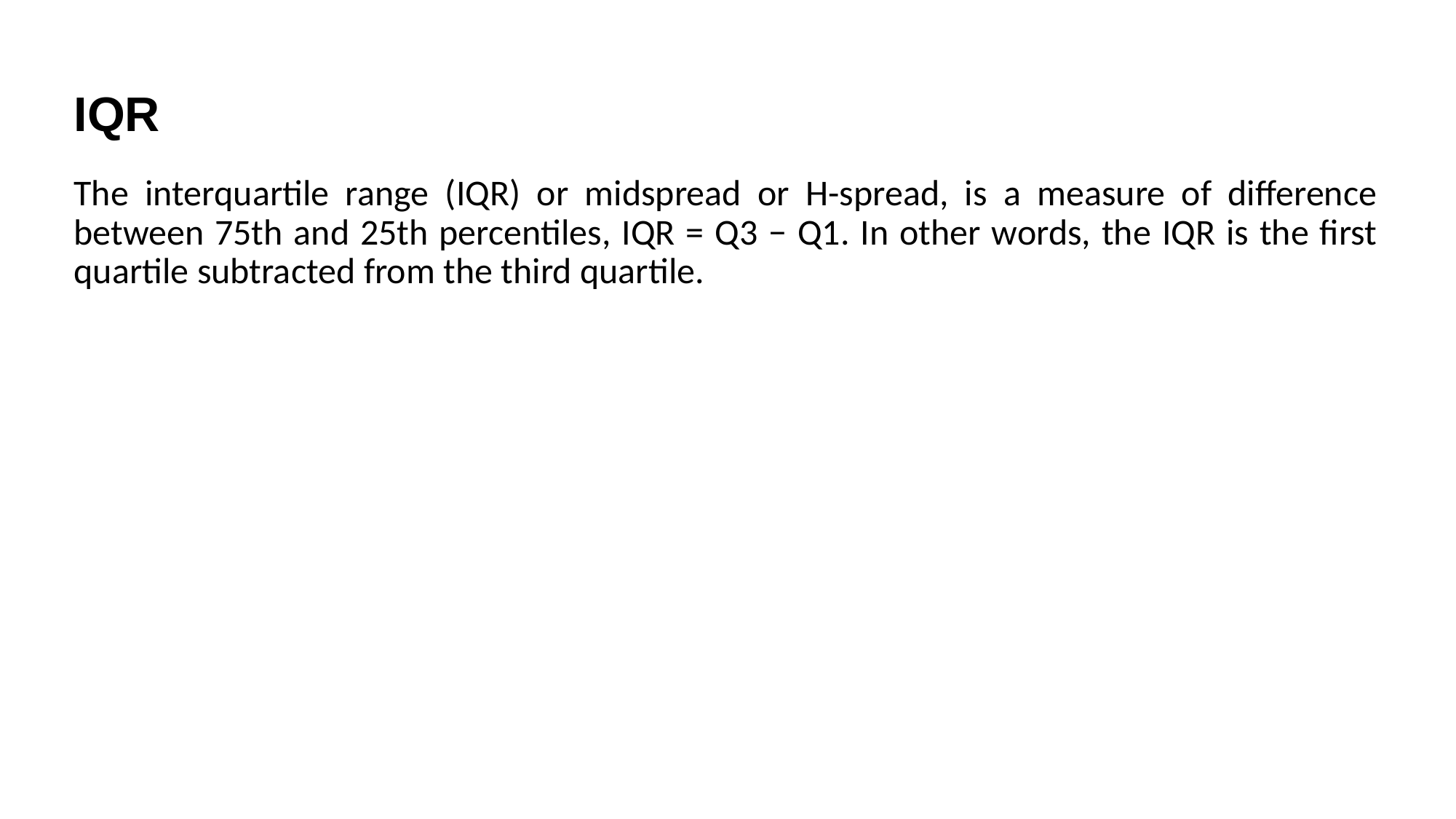

# IQR
The interquartile range (IQR) or midspread or H-spread, is a measure of difference between 75th and 25th percentiles, IQR = Q3 − Q1. In other words, the IQR is the first quartile subtracted from the third quartile.